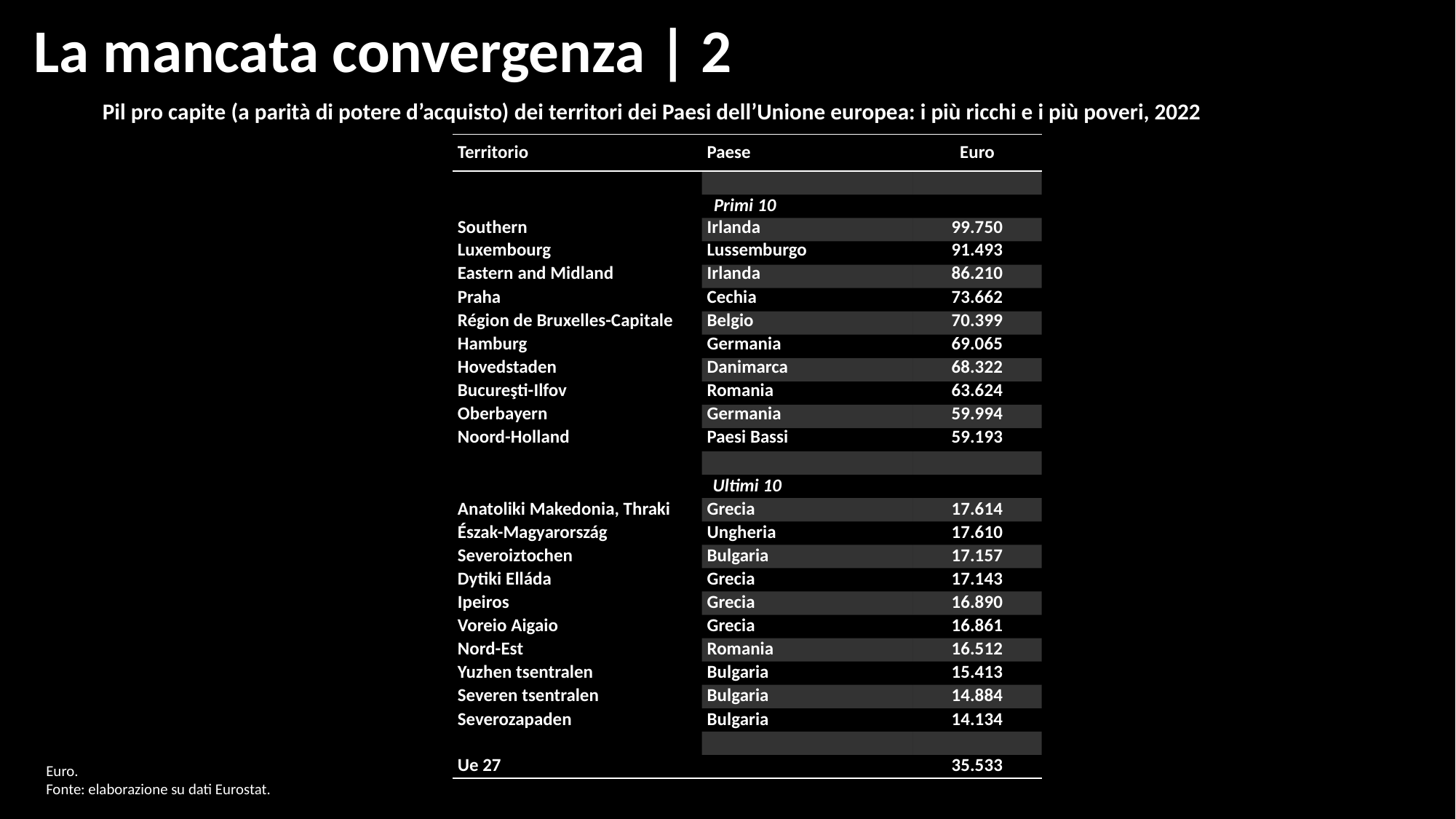

# La mancata convergenza | 2
Pil pro capite (a parità di potere d’acquisto) dei territori dei Paesi dell’Unione europea: i più ricchi e i più poveri, 2022
| Territorio | Paese | Euro |
| --- | --- | --- |
|  |  |  |
| Primi 10 |  |  |
| Southern | Irlanda | 99.750 |
| Luxembourg | Lussemburgo | 91.493 |
| Eastern and Midland | Irlanda | 86.210 |
| Praha | Cechia | 73.662 |
| Région de Bruxelles-Capitale | Belgio | 70.399 |
| Hamburg | Germania | 69.065 |
| Hovedstaden | Danimarca | 68.322 |
| Bucureşti-Ilfov | Romania | 63.624 |
| Oberbayern | Germania | 59.994 |
| Noord-Holland | Paesi Bassi | 59.193 |
|  |  |  |
| Ultimi 10 |  |  |
| Anatoliki Makedonia, Thraki | Grecia | 17.614 |
| Észak-Magyarország | Ungheria | 17.610 |
| Severoiztochen | Bulgaria | 17.157 |
| Dytiki Elláda | Grecia | 17.143 |
| Ipeiros | Grecia | 16.890 |
| Voreio Aigaio | Grecia | 16.861 |
| Nord-Est | Romania | 16.512 |
| Yuzhen tsentralen | Bulgaria | 15.413 |
| Severen tsentralen | Bulgaria | 14.884 |
| Severozapaden | Bulgaria | 14.134 |
|  |  |  |
| Ue 27 |  | 35.533 |
Euro.
Fonte: elaborazione su dati Eurostat.